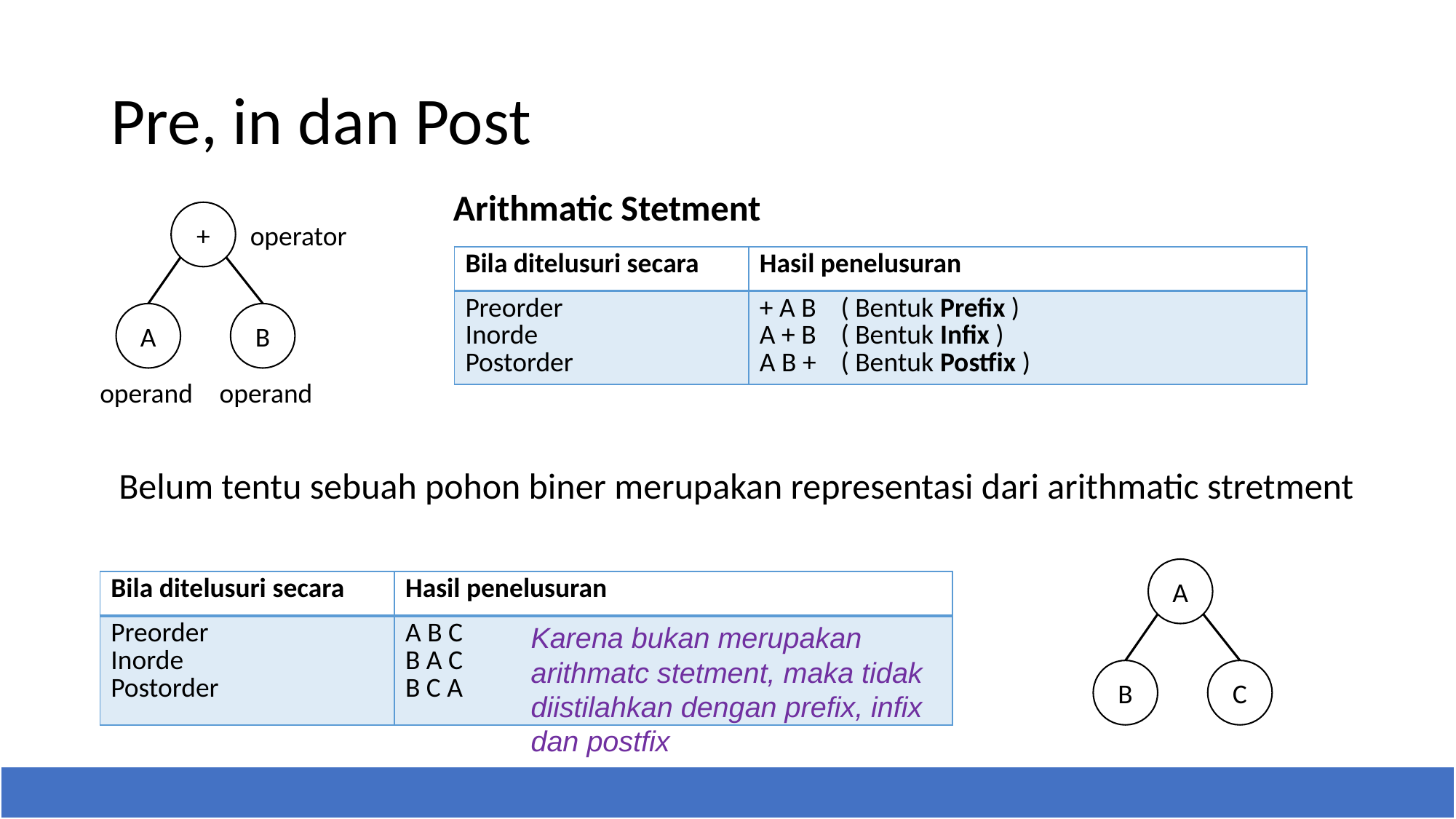

# Pre, in dan Post
Arithmatic Stetment
+
A
B
operator
operand
operand
| Bila ditelusuri secara | Hasil penelusuran |
| --- | --- |
| Preorder Inorde Postorder | + A B ( Bentuk Prefix ) A + B ( Bentuk Infix ) A B + ( Bentuk Postfix ) |
Belum tentu sebuah pohon biner merupakan representasi dari arithmatic stretment
A
B
C
| Bila ditelusuri secara | Hasil penelusuran |
| --- | --- |
| Preorder Inorde Postorder | A B C B A C B C A |
Karena bukan merupakan arithmatc stetment, maka tidak diistilahkan dengan prefix, infix dan postfix